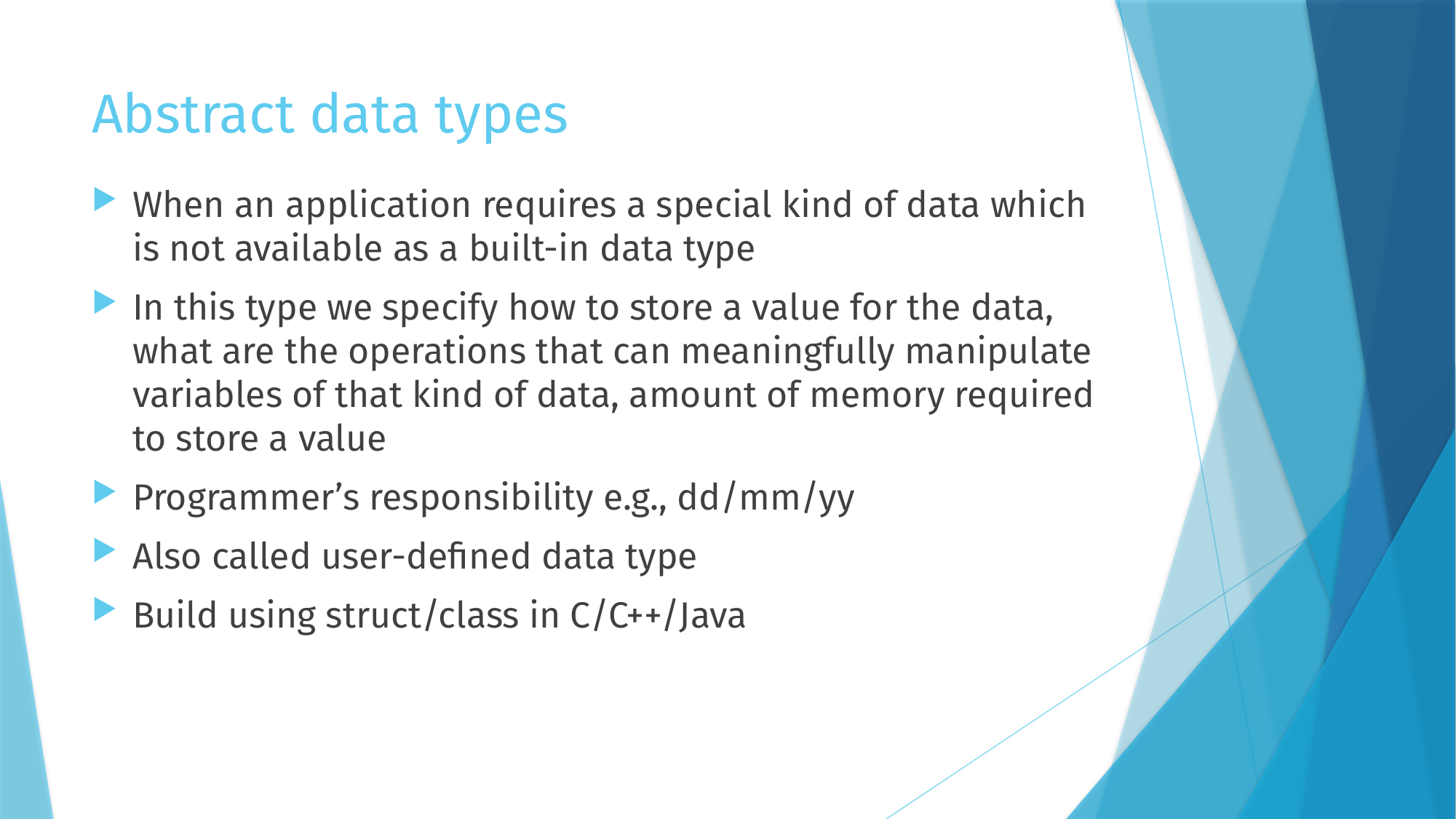

# Abstract data types
When an application requires a special kind of data which is not available as a built-in data type
In this type we specify how to store a value for the data, what are the operations that can meaningfully manipulate variables of that kind of data, amount of memory required to store a value
Programmer’s responsibility e.g., dd/mm/yy
Also called user-defined data type
Build using struct/class in C/C++/Java